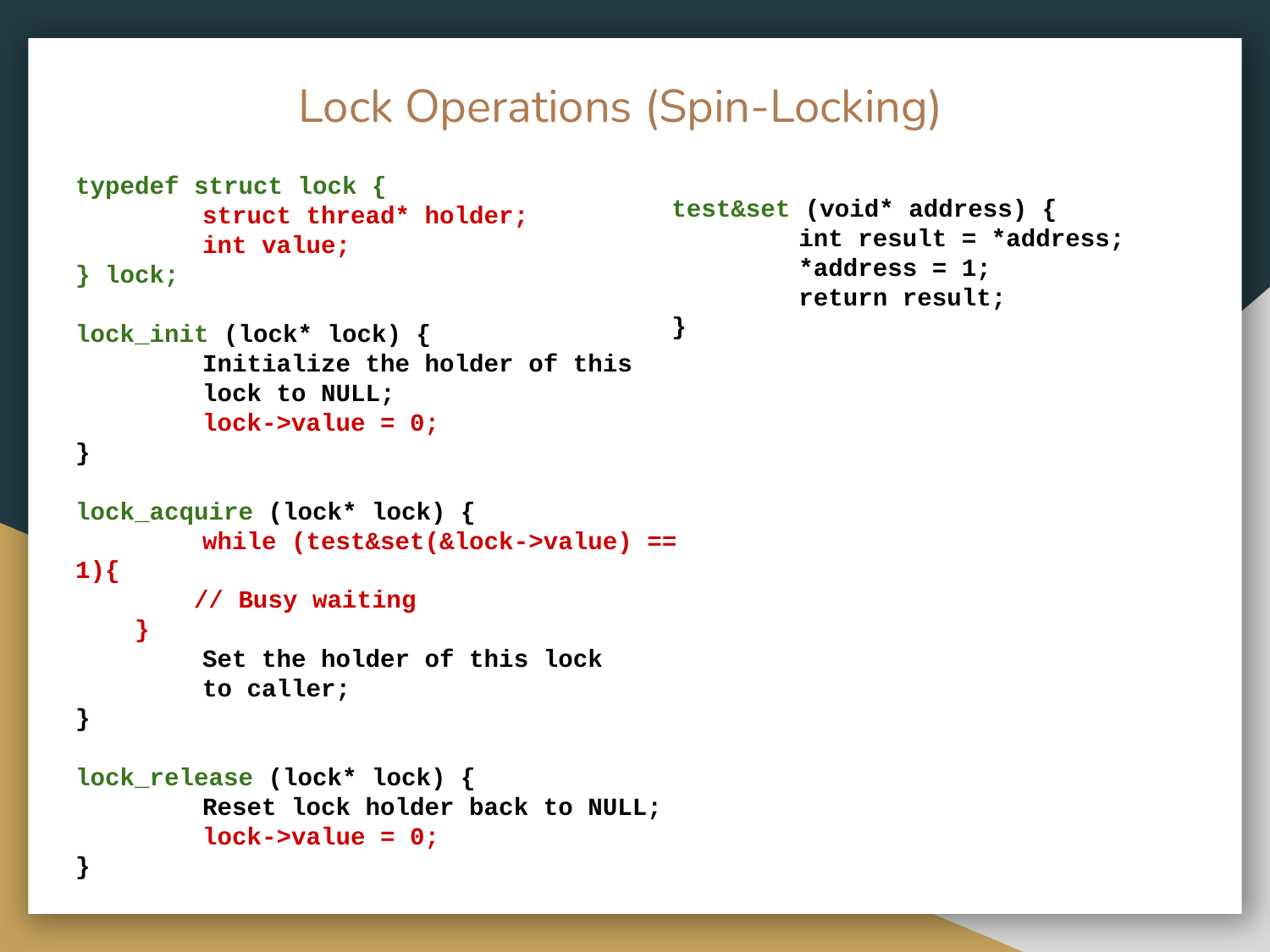

# Lock Operations (Spin-Locking)
typedef struct lock {
	struct thread* holder;
	int value;
} lock;

lock_init (lock* lock) {
	Initialize the holder of this
	lock to NULL;
	lock->value = 0;
}

lock_acquire (lock* lock) {
	while (test&set(&lock->value) == 1){
        // Busy waiting
    }
	Set the holder of this lock
	to caller;
}

lock_release (lock* lock) {
	Reset lock holder back to NULL;
	lock->value = 0;
}

test&set (void* address) {
	int result = *address;
	*address = 1;
	return result;
}